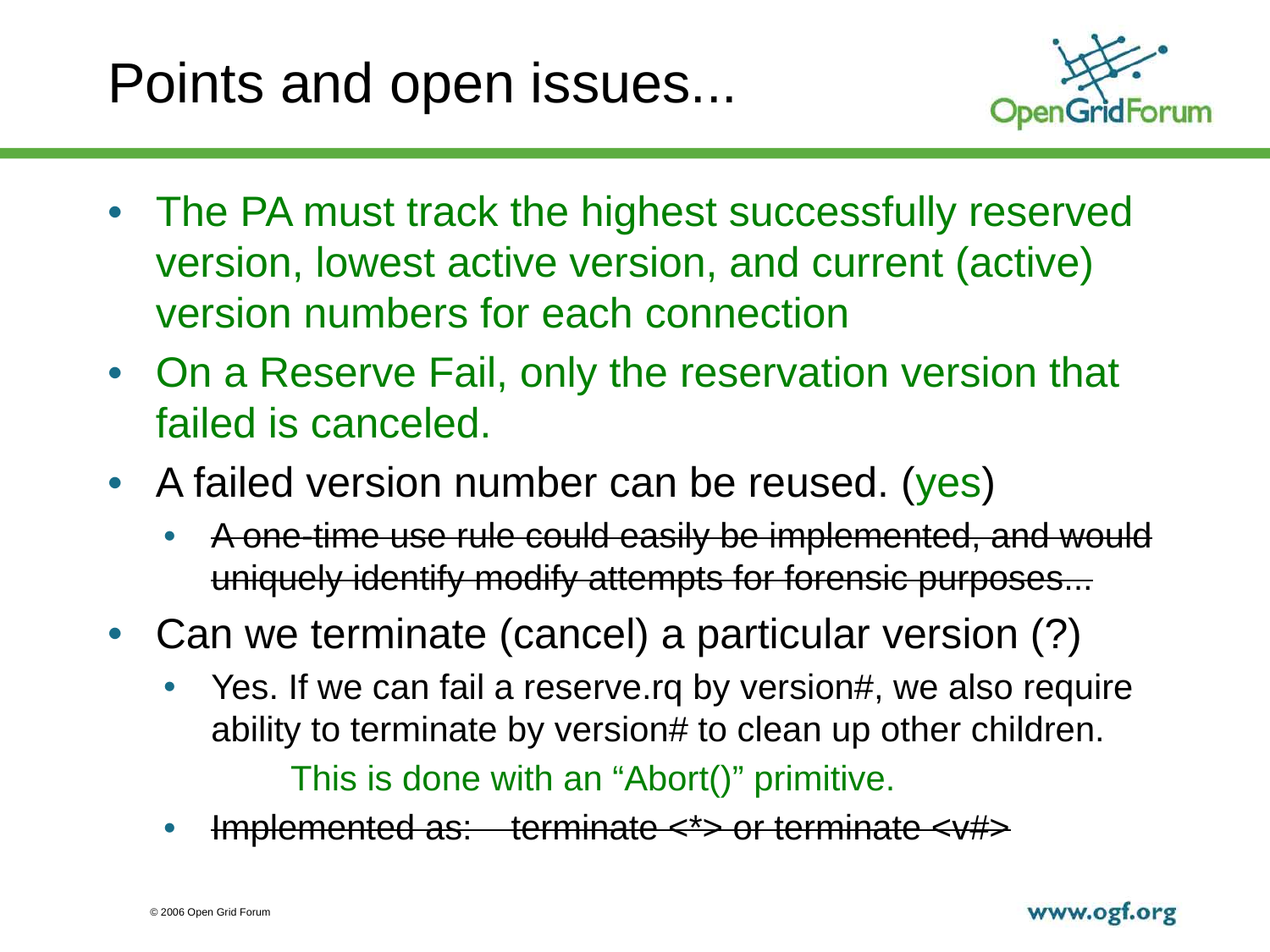

# Points and open issues...
The PA must track the highest successfully reserved version, lowest active version, and current (active) version numbers for each connection
On a Reserve Fail, only the reservation version that failed is canceled.
A failed version number can be reused. (yes)
A one-time use rule could easily be implemented, and would uniquely identify modify attempts for forensic purposes...
Can we terminate (cancel) a particular version (?)
Yes. If we can fail a reserve.rq by version#, we also require ability to terminate by version# to clean up other children.
	This is done with an “Abort()” primitive.
Implemented as:    terminate <*> or terminate <v#>